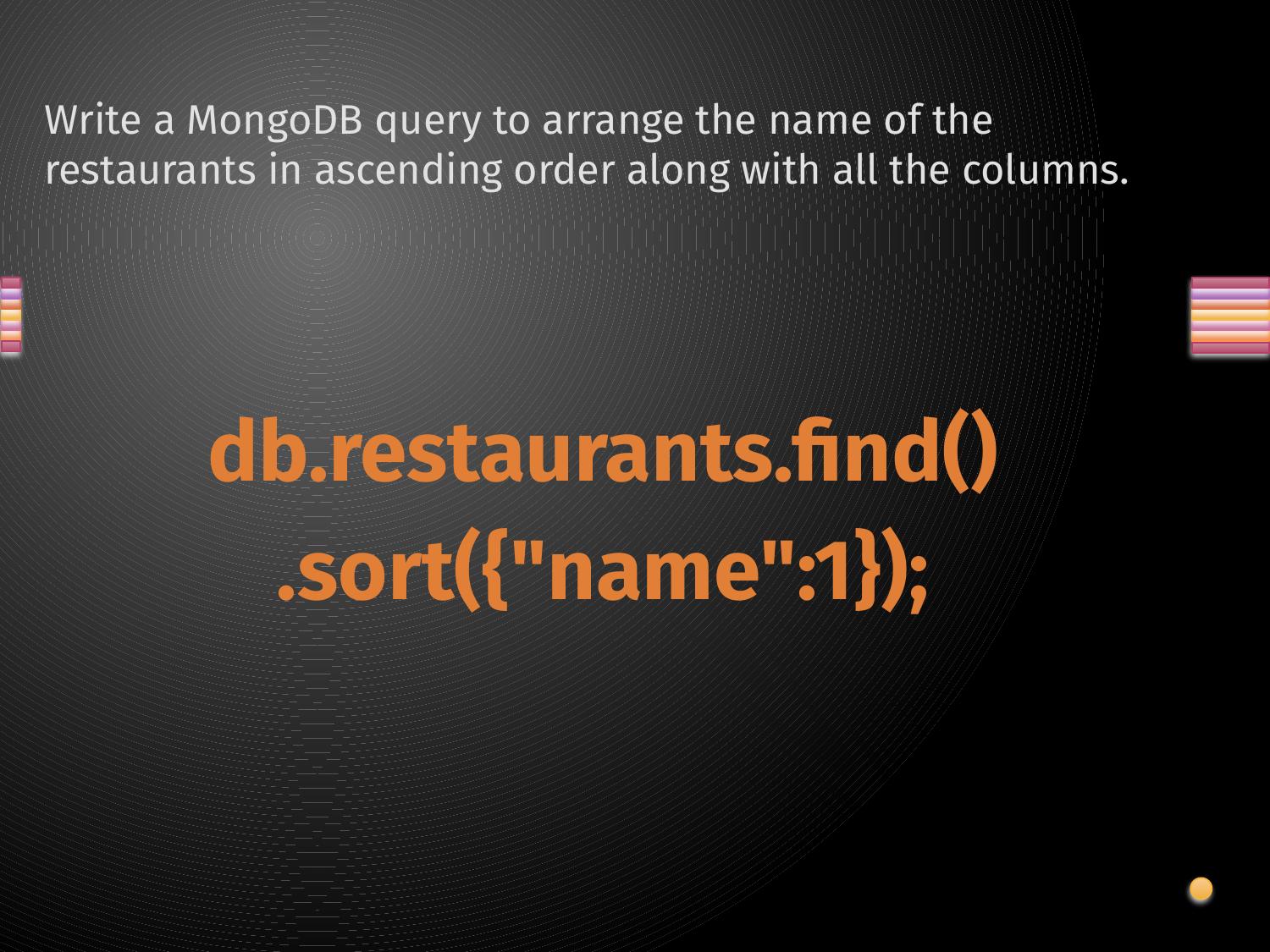

# Write a MongoDB query to arrange the name of the restaurants in ascending order along with all the columns.
db.restaurants.find()
.sort({"name":1});